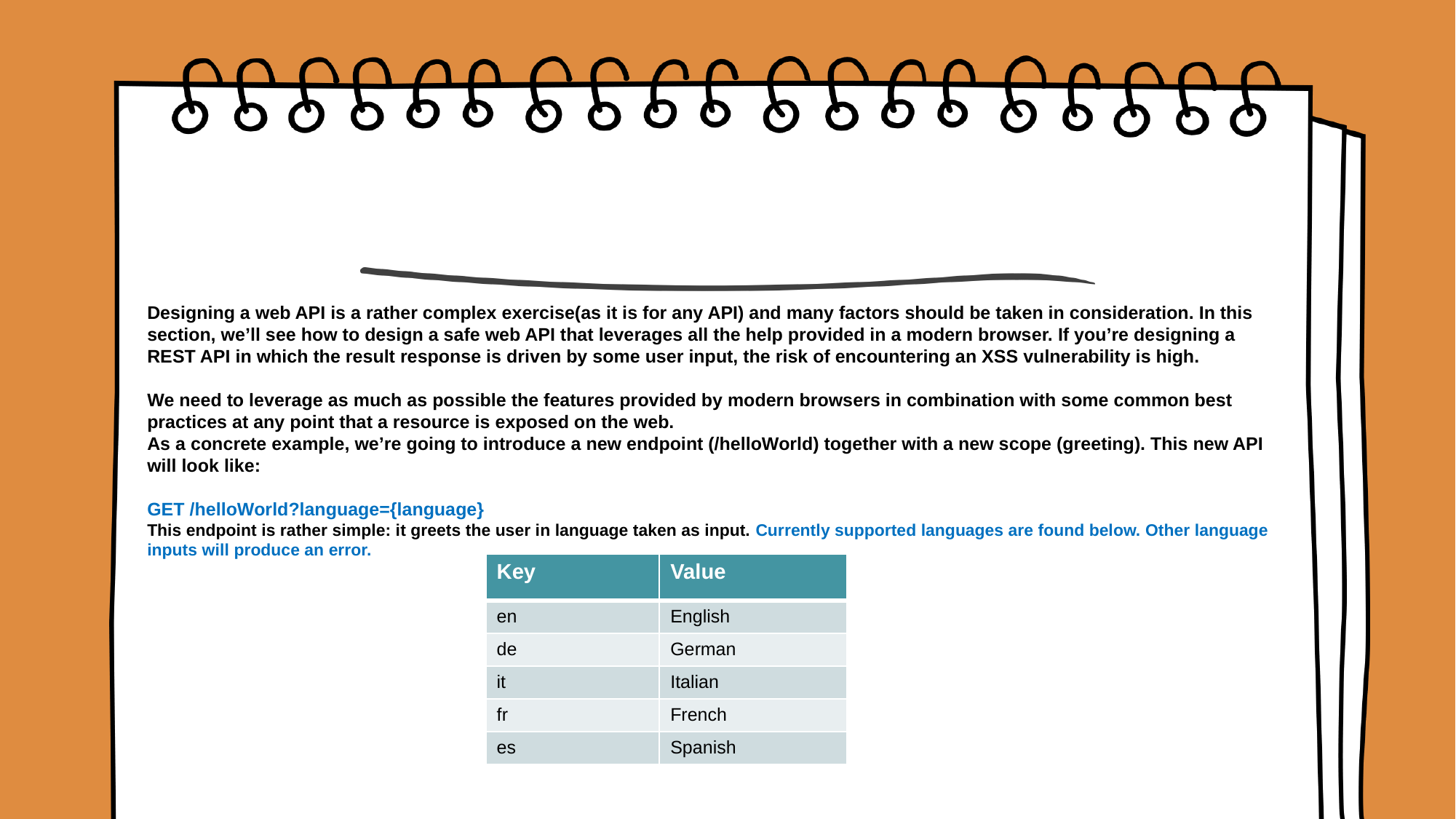

Designing a web API is a rather complex exercise(as it is for any API) and many factors should be taken in consideration. In this section, we’ll see how to design a safe web API that leverages all the help provided in a modern browser. If you’re designing a REST API in which the result response is driven by some user input, the risk of encountering an XSS vulnerability is high.

We need to leverage as much as possible the features provided by modern browsers in combination with some common best practices at any point that a resource is exposed on the web.
As a concrete example, we’re going to introduce a new endpoint (/helloWorld) together with a new scope (greeting). This new API will look like:

GET /helloWorld?language={language}
This endpoint is rather simple: it greets the user in language taken as input. Currently supported languages are found below. Other language inputs will produce an error.

| Key | Value |
| --- | --- |
| en | English |
| de | German |
| it | Italian |
| fr | French |
| es | Spanish |